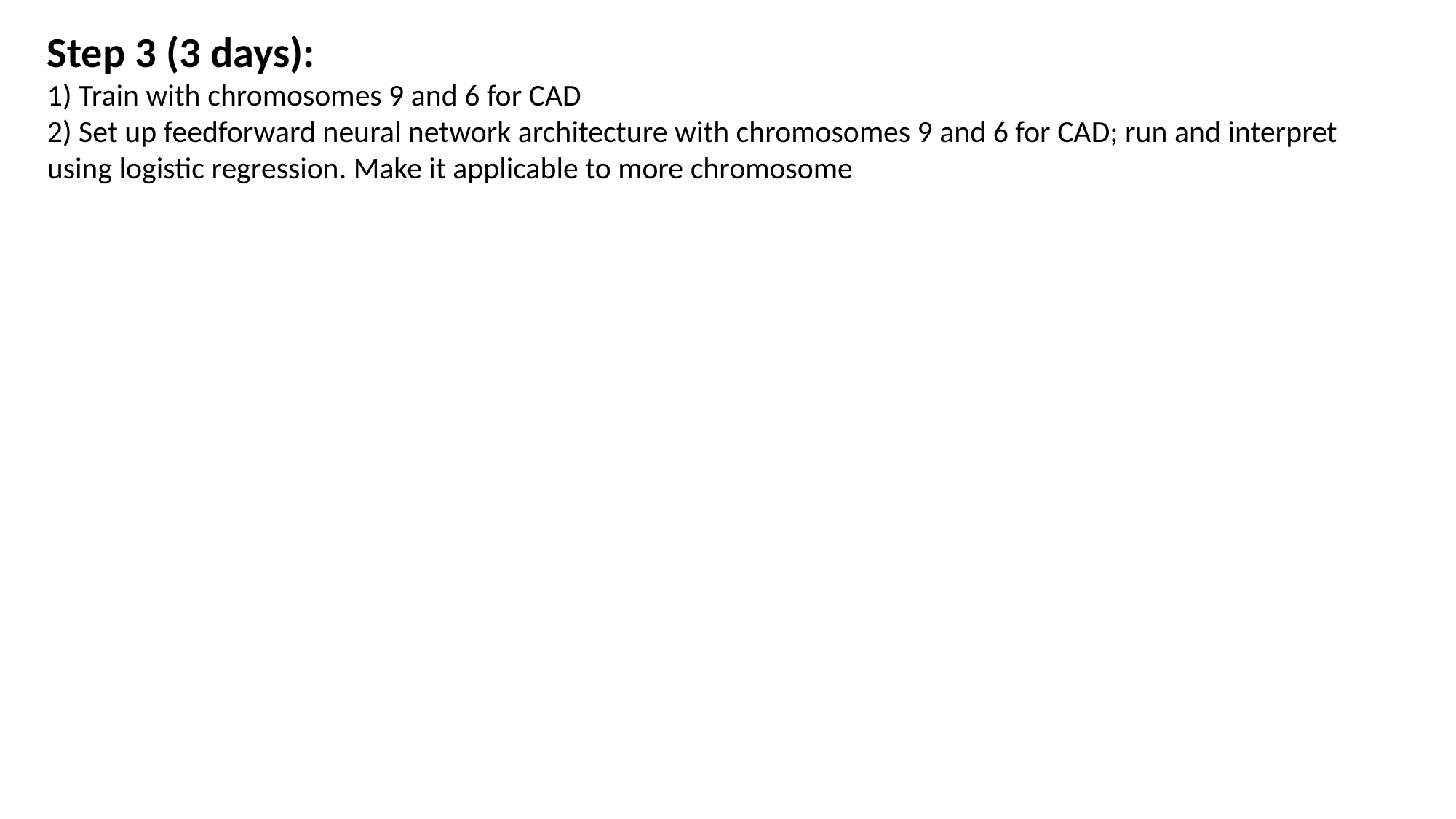

Step 3 (3 days):
1) Train with chromosomes 9 and 6 for CAD
2) Set up feedforward neural network architecture with chromosomes 9 and 6 for CAD; run and interpret using logistic regression. Make it applicable to more chromosome